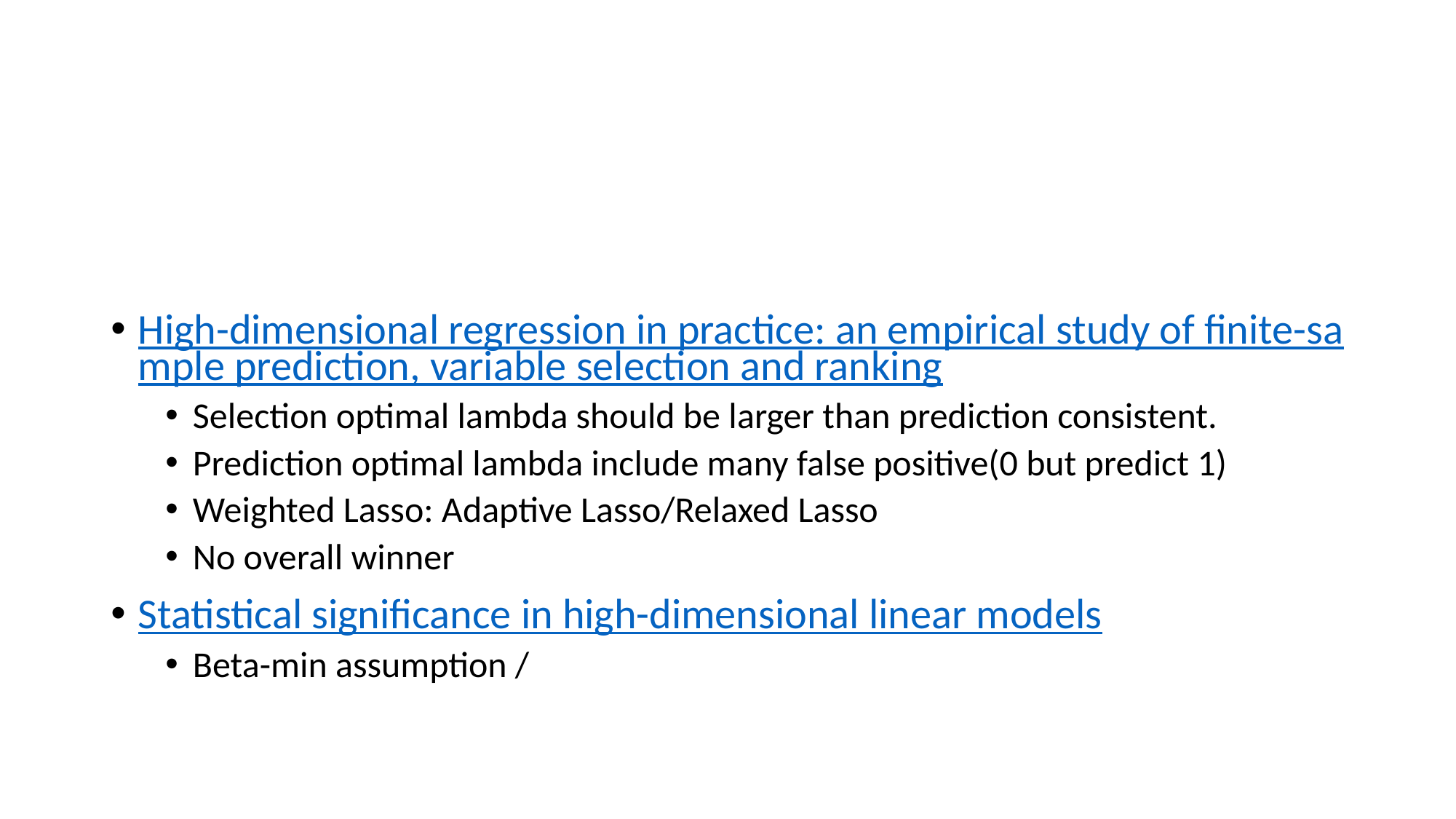

#
High-dimensional regression in practice: an empirical study of finite-sample prediction, variable selection and ranking
Selection optimal lambda should be larger than prediction consistent.
Prediction optimal lambda include many false positive(0 but predict 1)
Weighted Lasso: Adaptive Lasso/Relaxed Lasso
No overall winner
Statistical significance in high-dimensional linear models
Beta-min assumption /